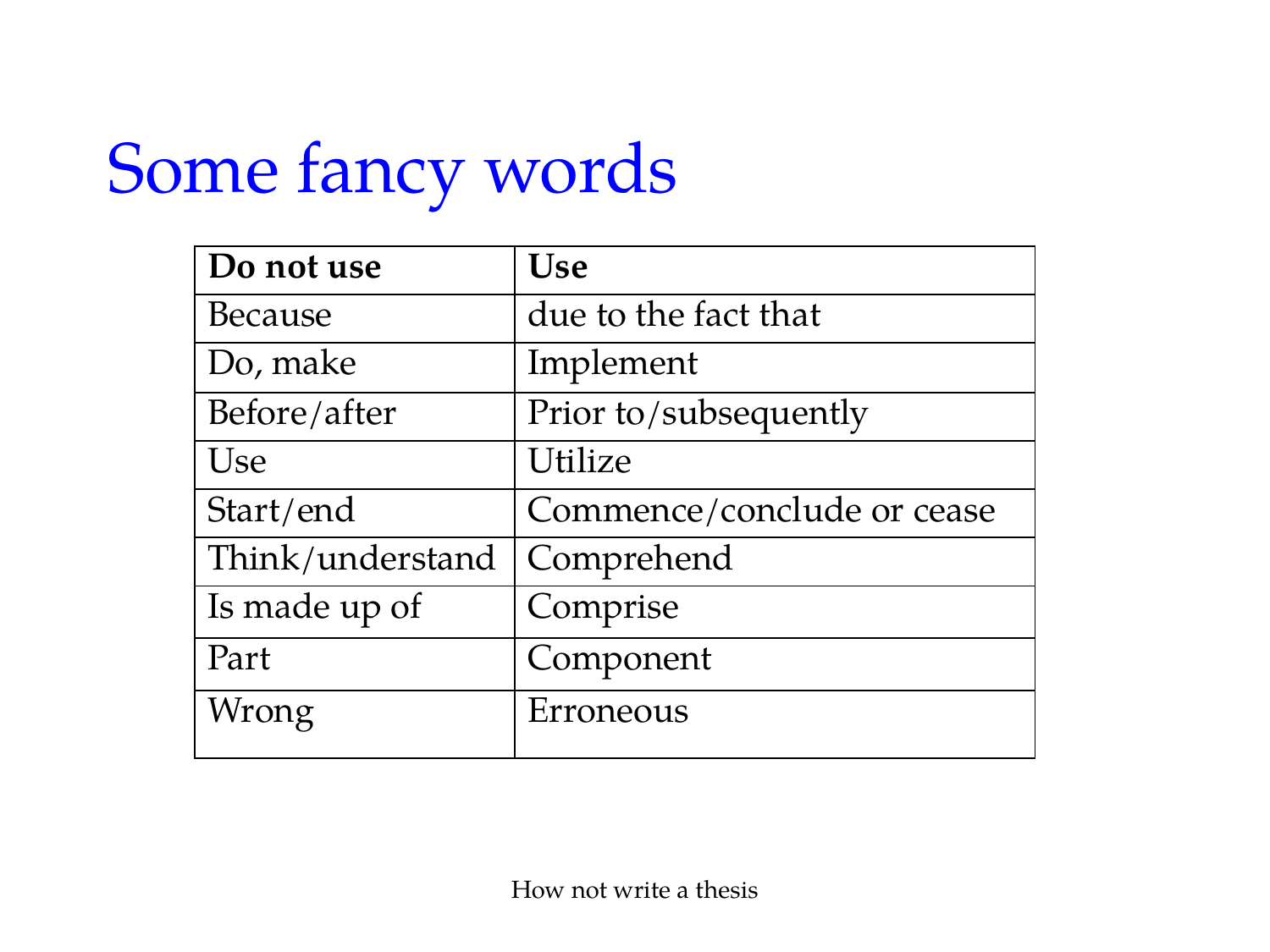

# Some fancy words
| Do not use | Use |
| --- | --- |
| Because | due to the fact that |
| Do, make | Implement |
| Before/after | Prior to/subsequently |
| Use | Utilize |
| Start/end | Commence/conclude or cease |
| Think/understand | Comprehend |
| Is made up of | Comprise |
| Part | Component |
| Wrong | Erroneous |
How not write a thesis